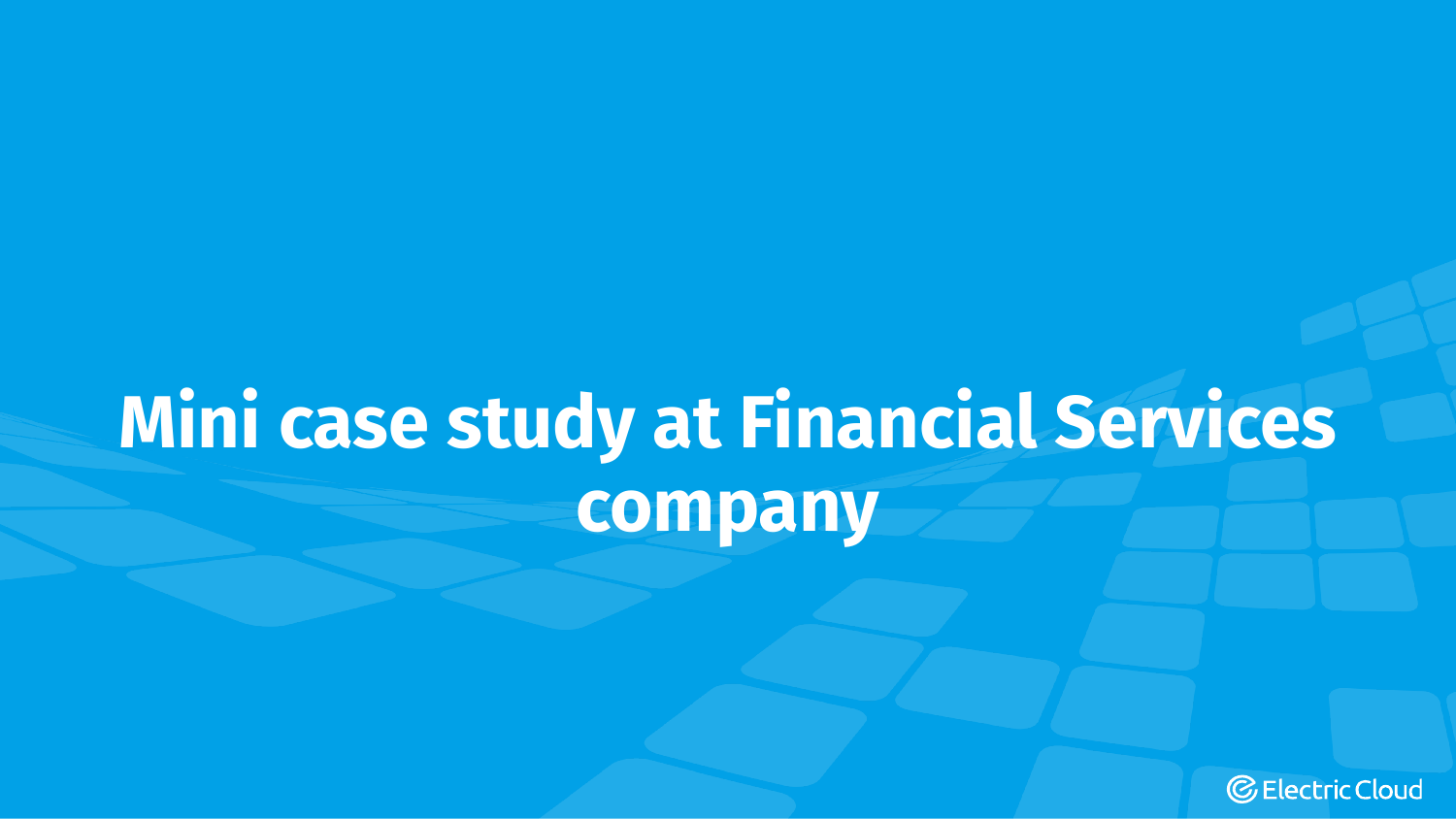

# Mini case study at Financial Services company